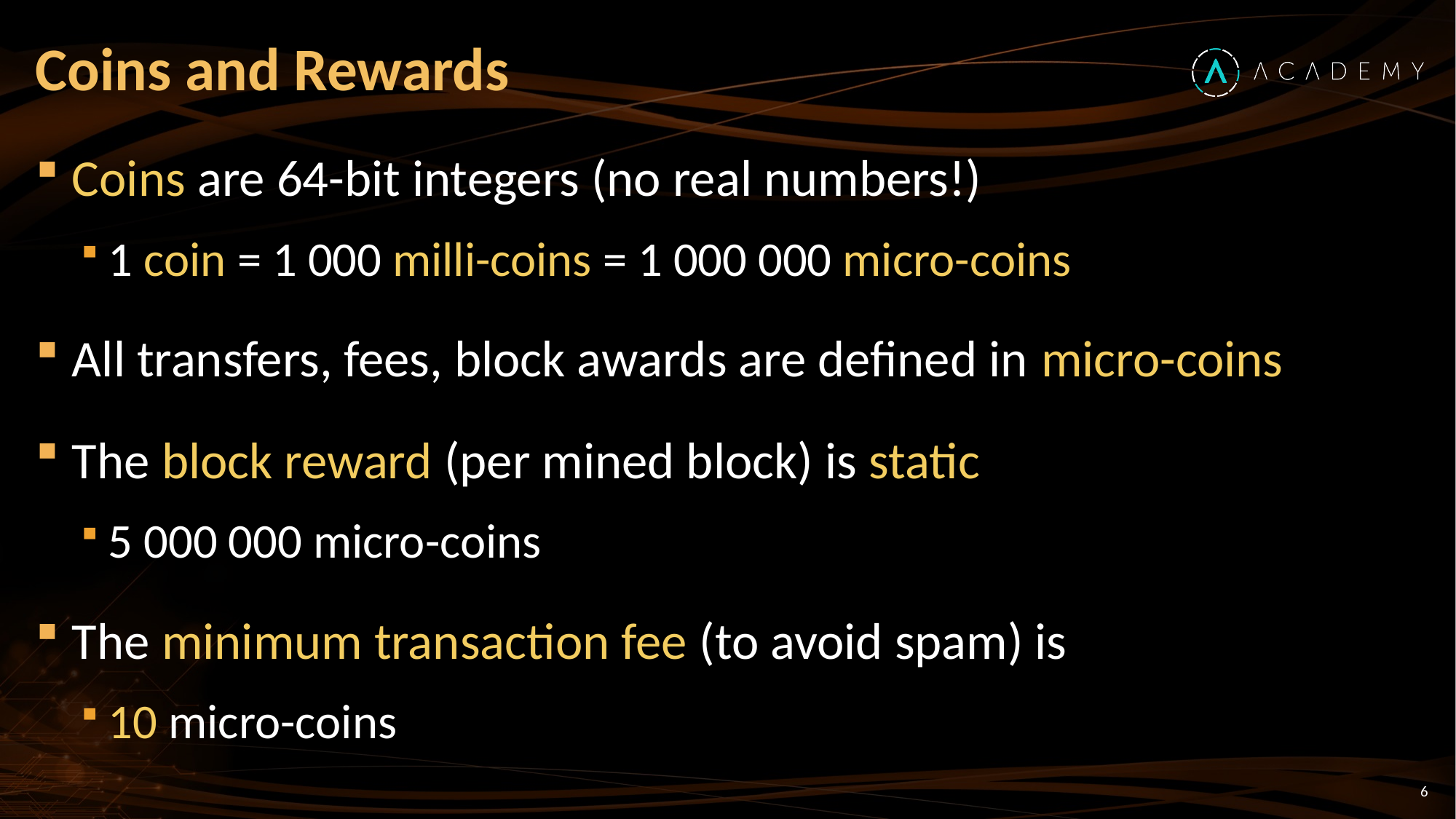

# Coins and Rewards
Coins are 64-bit integers (no real numbers!)
1 coin = 1 000 milli-coins = 1 000 000 micro-coins
All transfers, fees, block awards are defined in micro-coins
The block reward (per mined block) is static
5 000 000 micro-coins
The minimum transaction fee (to avoid spam) is
10 micro-coins
6